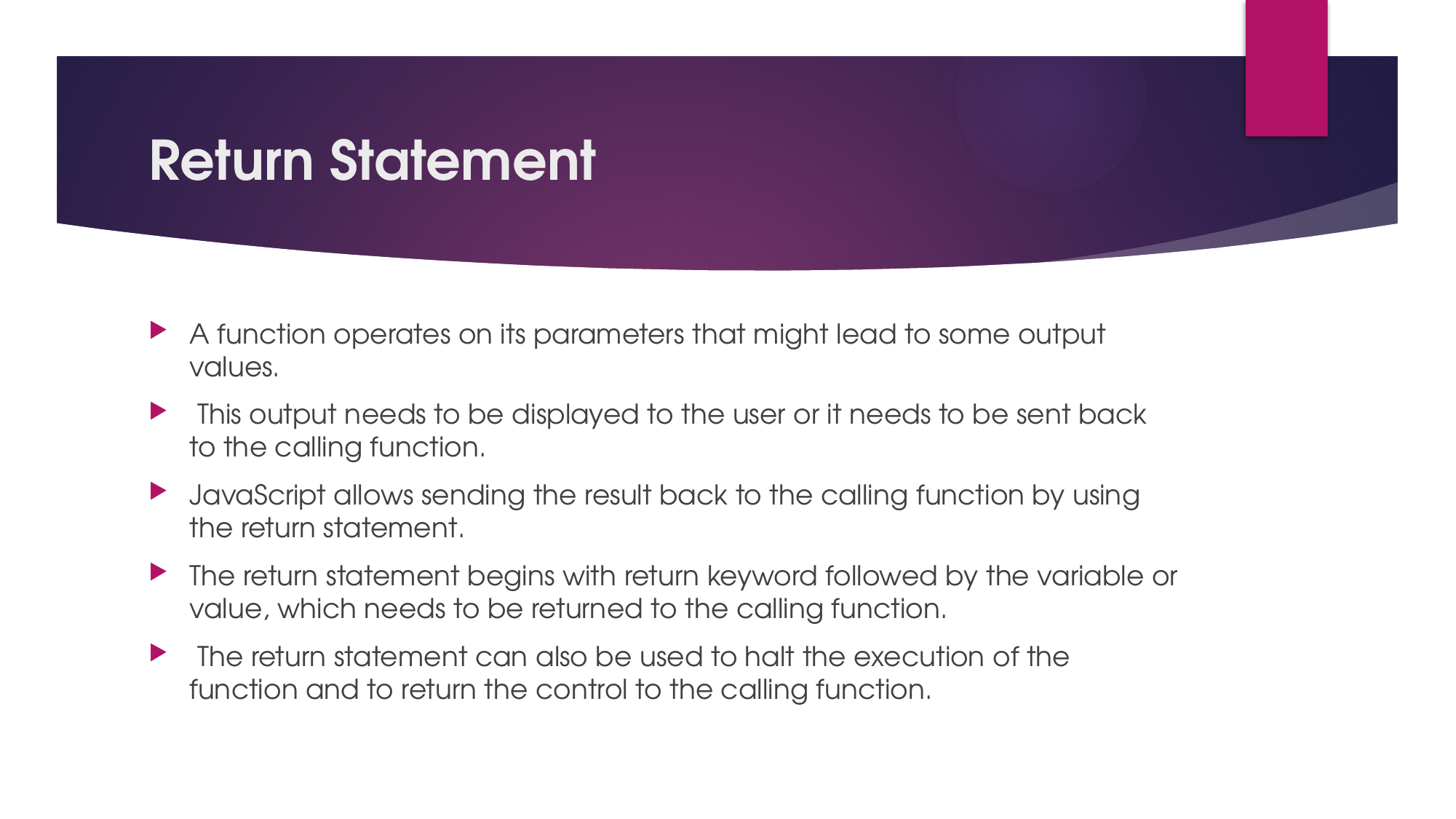

# Return Statement
A function operates on its parameters that might lead to some output values.
 This output needs to be displayed to the user or it needs to be sent back to the calling function.
JavaScript allows sending the result back to the calling function by using the return statement.
The return statement begins with return keyword followed by the variable or value, which needs to be returned to the calling function.
 The return statement can also be used to halt the execution of the function and to return the control to the calling function.